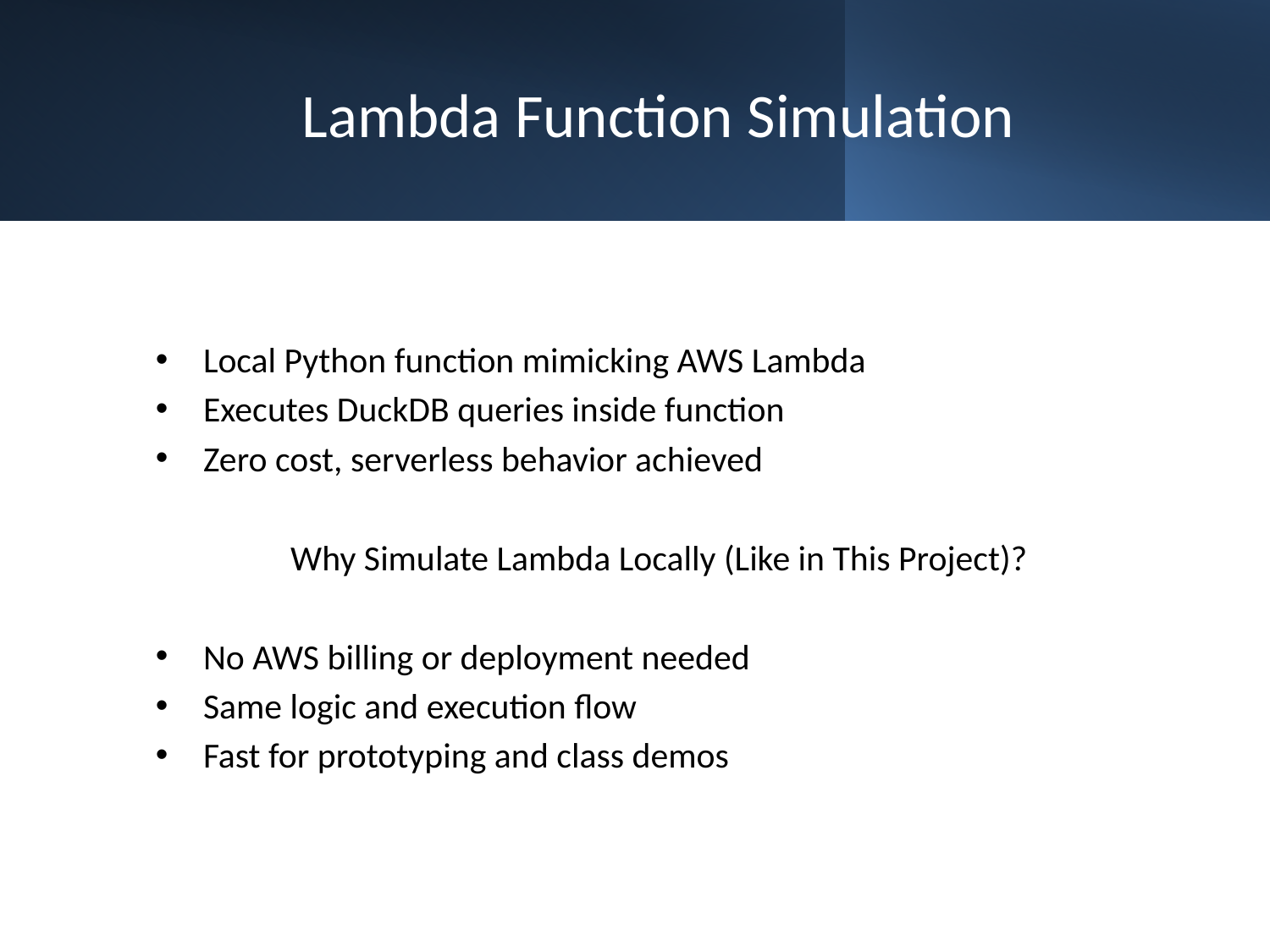

# Lambda Function Simulation
Local Python function mimicking AWS Lambda
Executes DuckDB queries inside function
Zero cost, serverless behavior achieved

	 Why Simulate Lambda Locally (Like in This Project)?

No AWS billing or deployment needed
Same logic and execution flow
Fast for prototyping and class demos